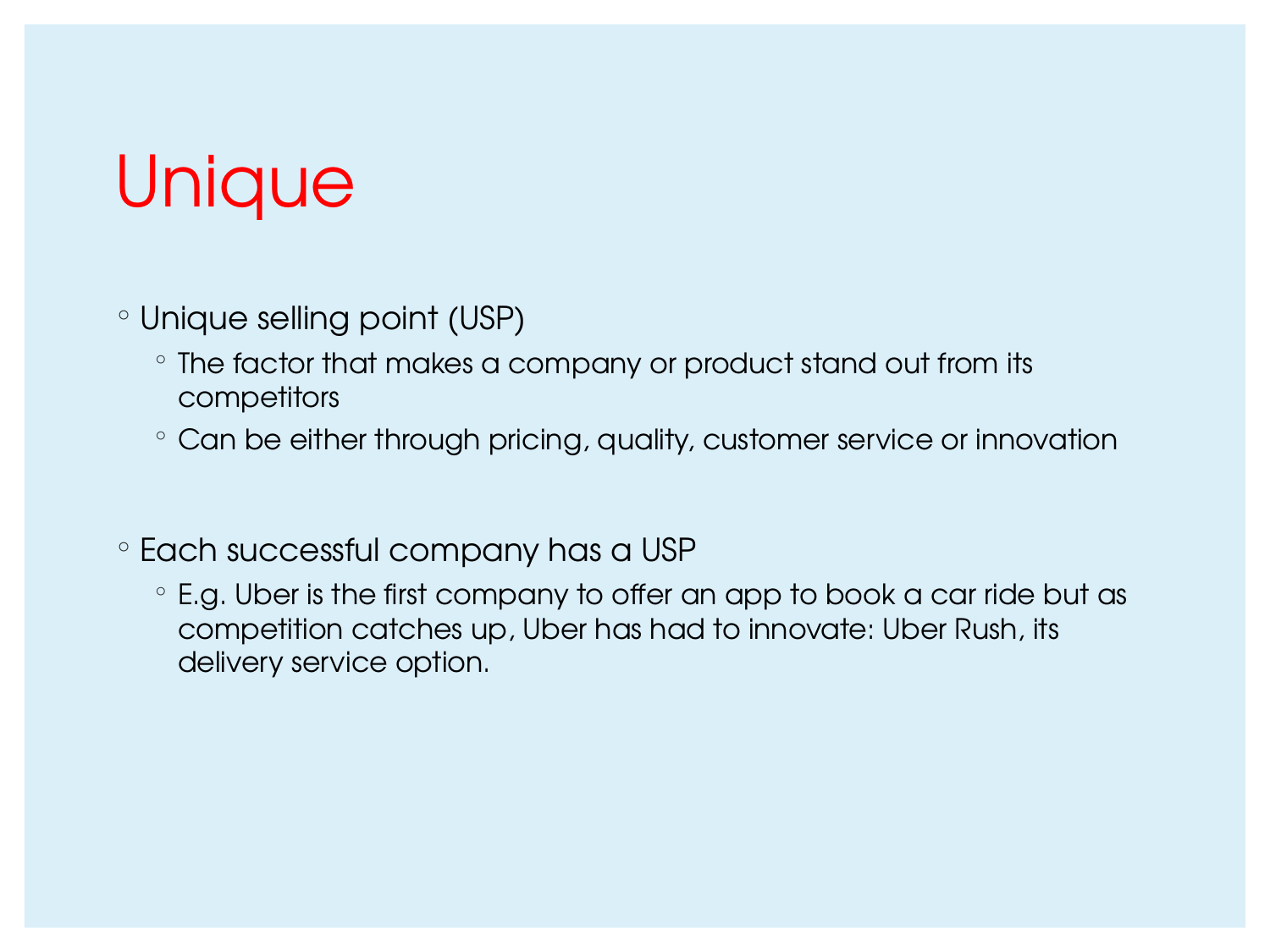

# Unique
Unique selling point (USP)
The factor that makes a company or product stand out from its competitors
Can be either through pricing, quality, customer service or innovation

Each successful company has a USP
E.g. Uber is the first company to offer an app to book a car ride but as competition catches up, Uber has had to innovate: Uber Rush, its delivery service option.